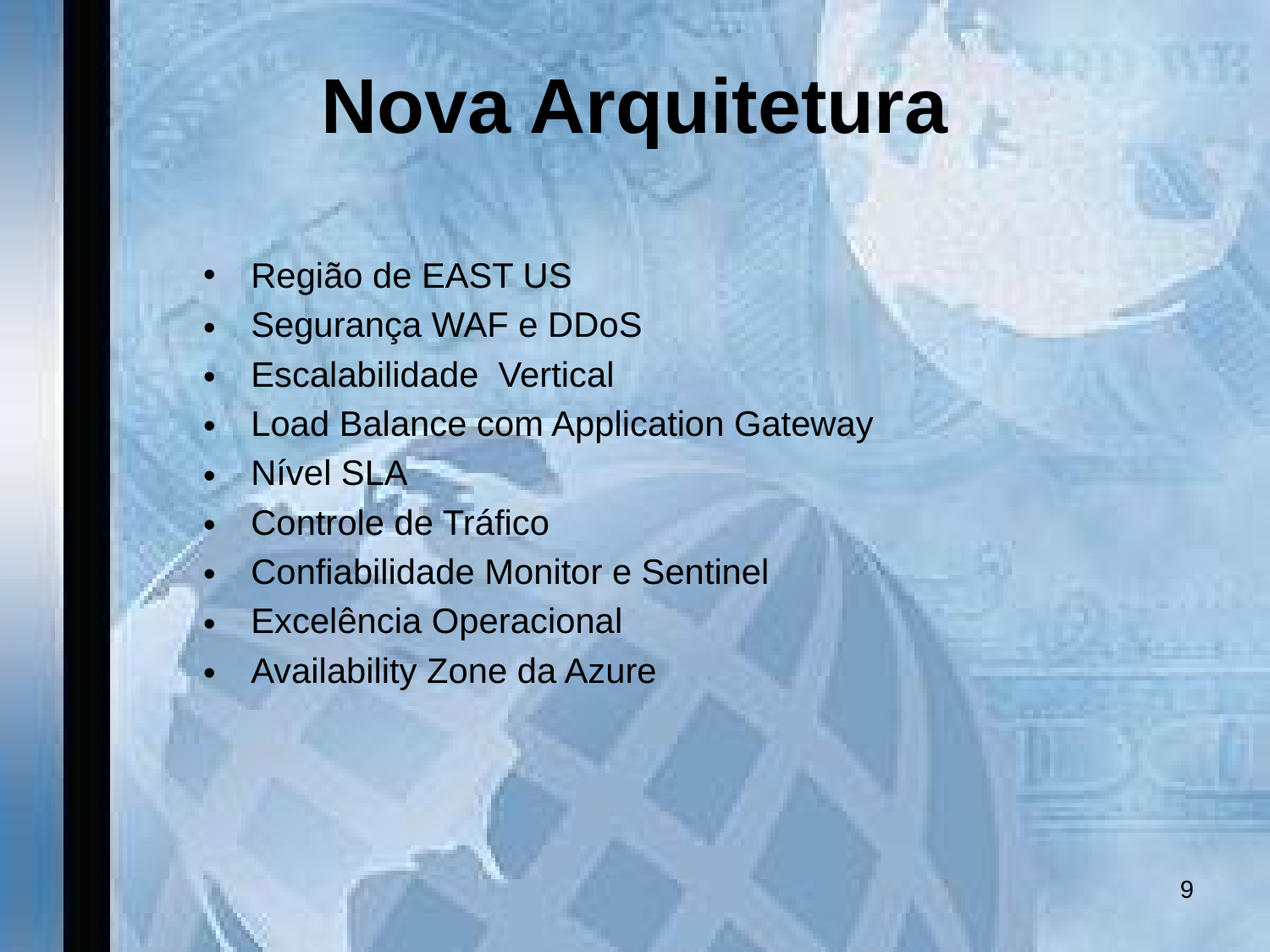

# Nova Arquitetura
Região de EAST US
Segurança WAF e DDoS
Escalabilidade  Vertical
Load Balance com Application Gateway
Nível SLA
Controle de Tráfico
Confiabilidade Monitor e Sentinel
Excelência Operacional
Availability Zone da Azure
9